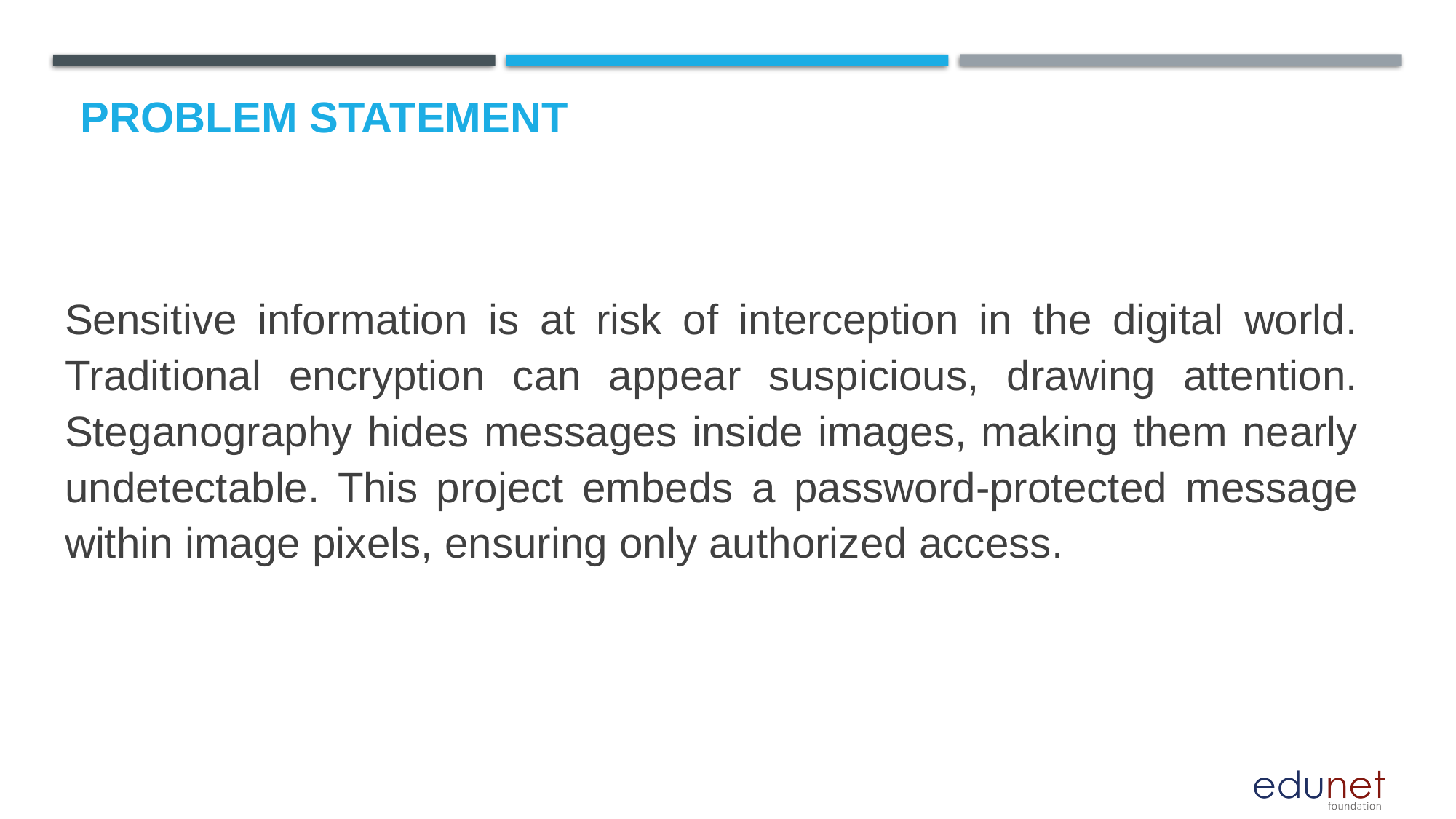

# Problem Statement
Sensitive information is at risk of interception in the digital world. Traditional encryption can appear suspicious, drawing attention. Steganography hides messages inside images, making them nearly undetectable. This project embeds a password-protected message within image pixels, ensuring only authorized access.